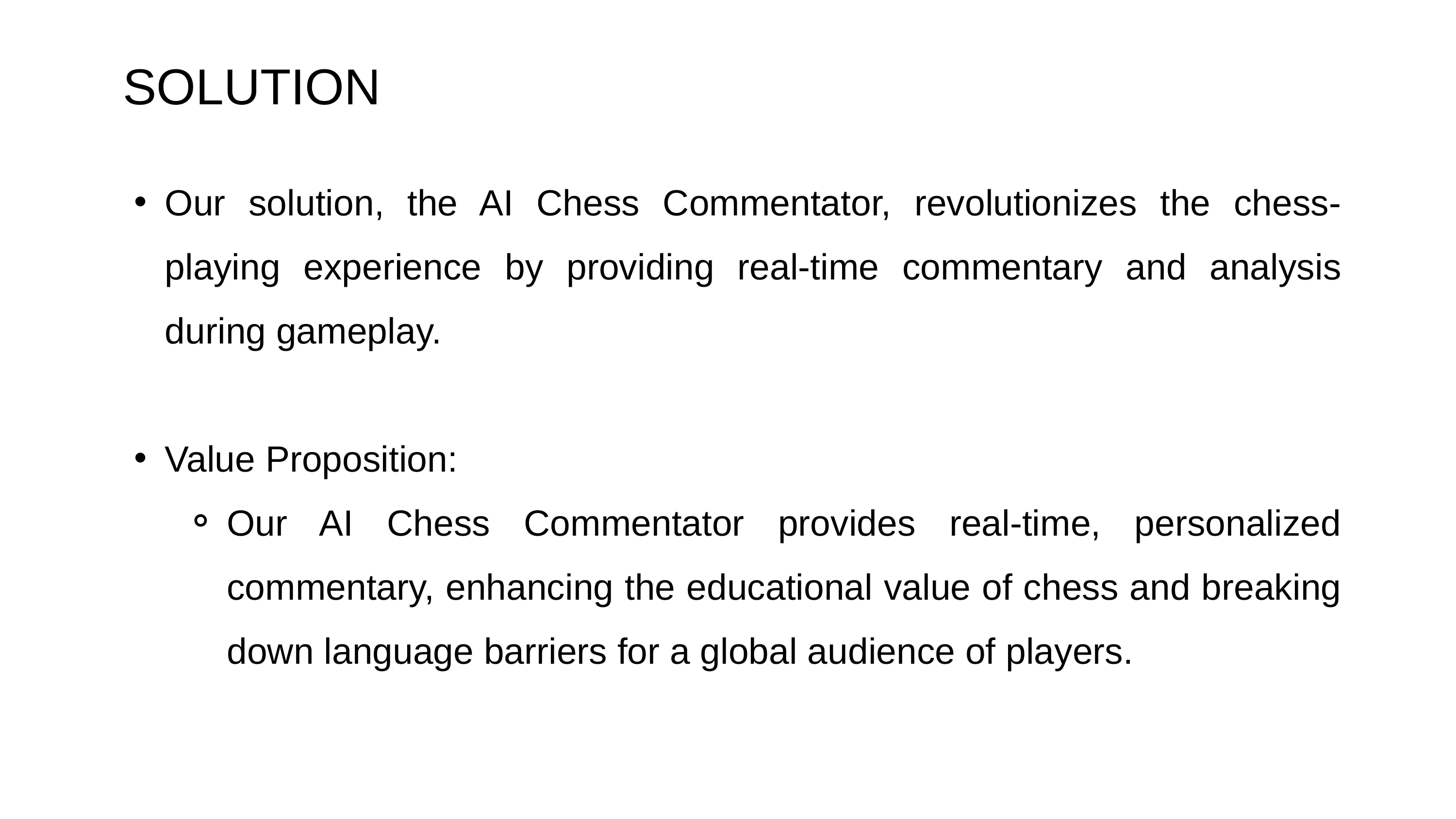

SOLUTION
Our solution, the AI Chess Commentator, revolutionizes the chess-playing experience by providing real-time commentary and analysis during gameplay.

Value Proposition:
Our AI Chess Commentator provides real-time, personalized commentary, enhancing the educational value of chess and breaking down language barriers for a global audience of players.